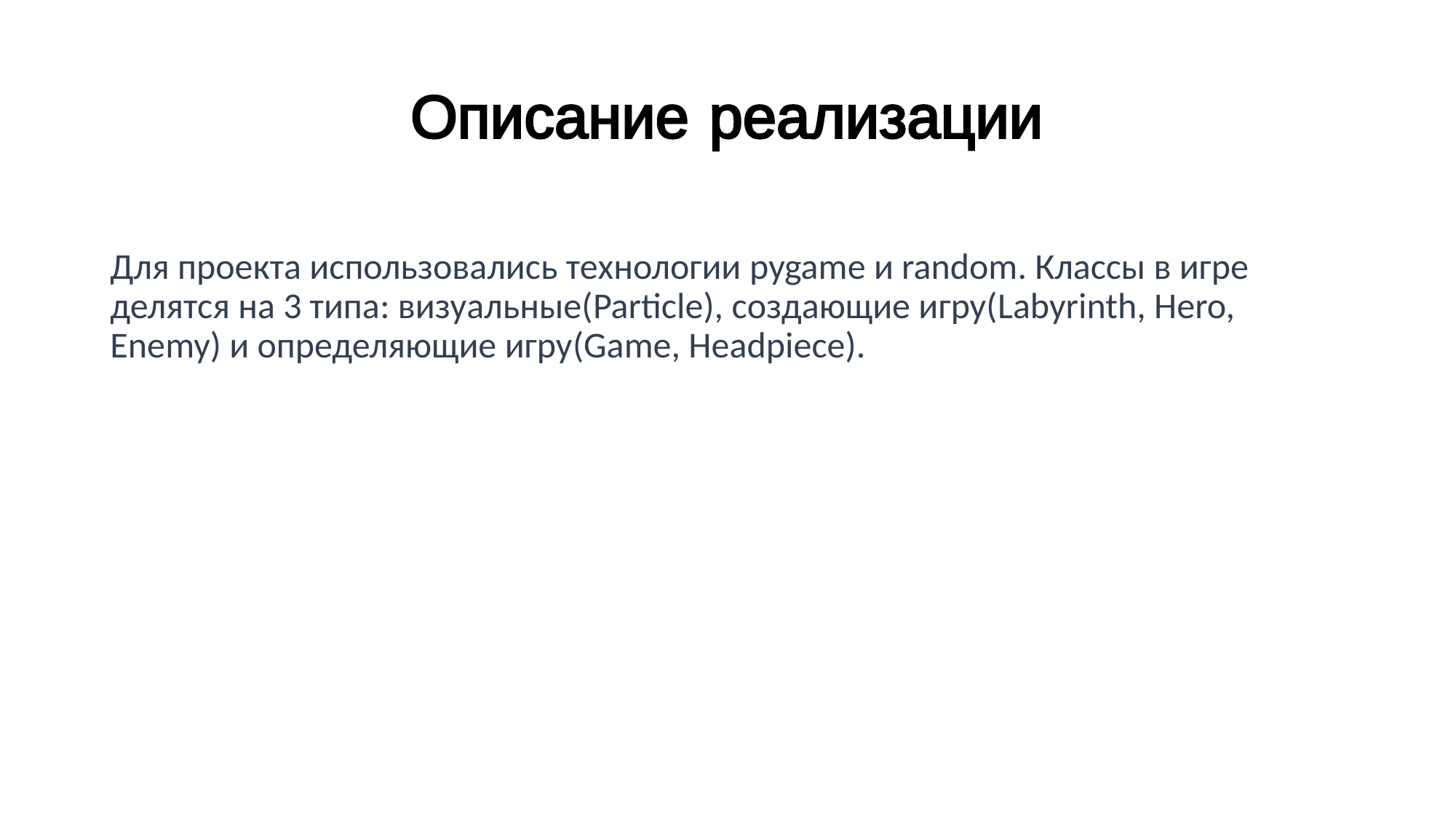

# Описание реализации
Для проекта использовались технологии pygame и random. Классы в игре делятся на 3 типа: визуальные(Particle), создающие игру(Labyrinth, Hero, Enemy) и определяющие игру(Game, Headpiece).